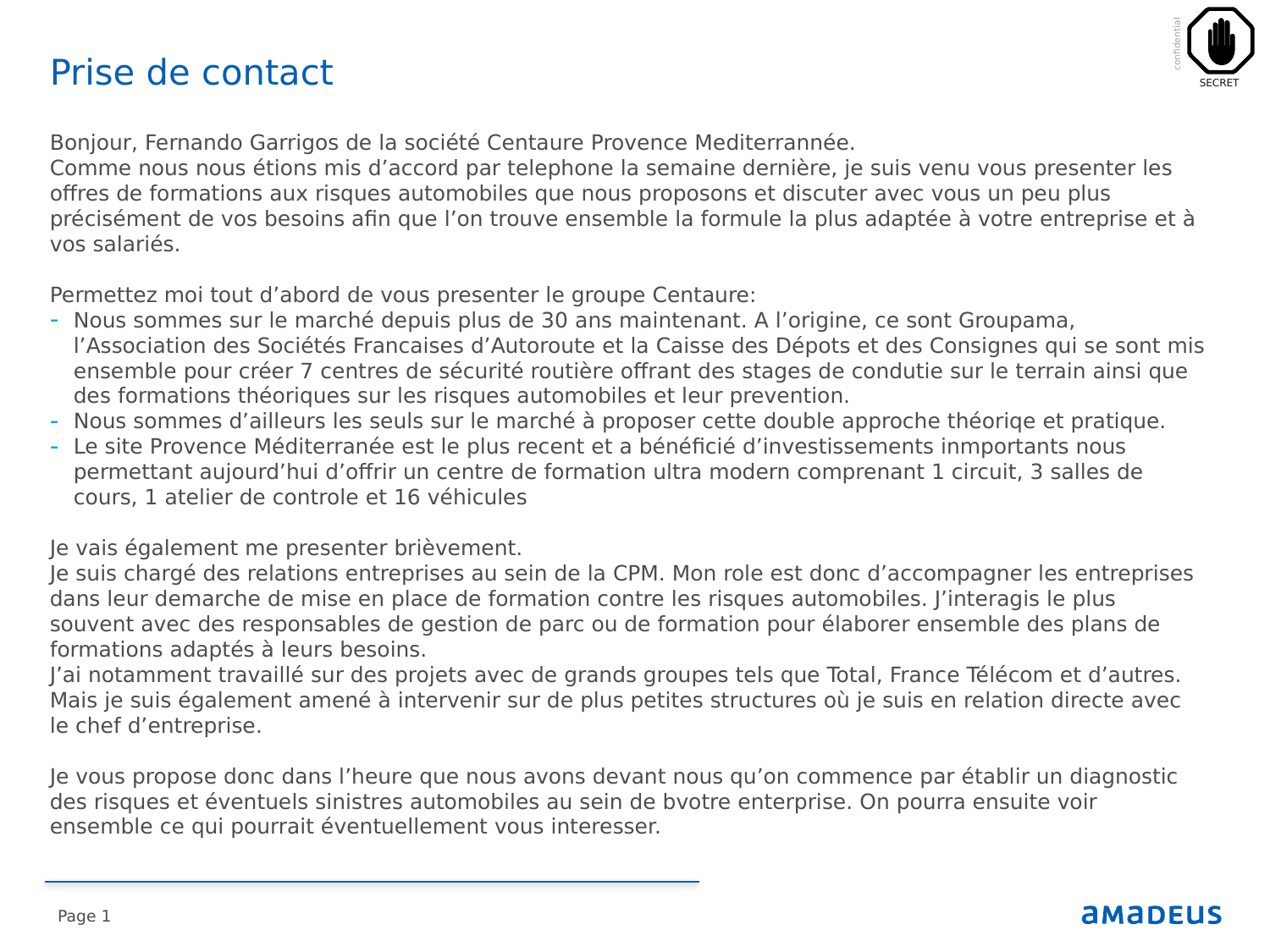

# Prise de contact
Bonjour, Fernando Garrigos de la société Centaure Provence Mediterrannée.
Comme nous nous étions mis d’accord par telephone la semaine dernière, je suis venu vous presenter les offres de formations aux risques automobiles que nous proposons et discuter avec vous un peu plus précisément de vos besoins afin que l’on trouve ensemble la formule la plus adaptée à votre entreprise et à vos salariés.

Permettez moi tout d’abord de vous presenter le groupe Centaure:
Nous sommes sur le marché depuis plus de 30 ans maintenant. A l’origine, ce sont Groupama, l’Association des Sociétés Francaises d’Autoroute et la Caisse des Dépots et des Consignes qui se sont mis ensemble pour créer 7 centres de sécurité routière offrant des stages de condutie sur le terrain ainsi que des formations théoriques sur les risques automobiles et leur prevention.
Nous sommes d’ailleurs les seuls sur le marché à proposer cette double approche théoriqe et pratique.
Le site Provence Méditerranée est le plus recent et a bénéficié d’investissements inmportants nous permettant aujourd’hui d’offrir un centre de formation ultra modern comprenant 1 circuit, 3 salles de cours, 1 atelier de controle et 16 véhicules

Je vais également me presenter brièvement.
Je suis chargé des relations entreprises au sein de la CPM. Mon role est donc d’accompagner les entreprises dans leur demarche de mise en place de formation contre les risques automobiles. J’interagis le plus souvent avec des responsables de gestion de parc ou de formation pour élaborer ensemble des plans de formations adaptés à leurs besoins.
J’ai notamment travaillé sur des projets avec de grands groupes tels que Total, France Télécom et d’autres. Mais je suis également amené à intervenir sur de plus petites structures où je suis en relation directe avec le chef d’entreprise.

Je vous propose donc dans l’heure que nous avons devant nous qu’on commence par établir un diagnostic  des risques et éventuels sinistres automobiles au sein de bvotre enterprise. On pourra ensuite voir ensemble ce qui pourrait éventuellement vous interesser.